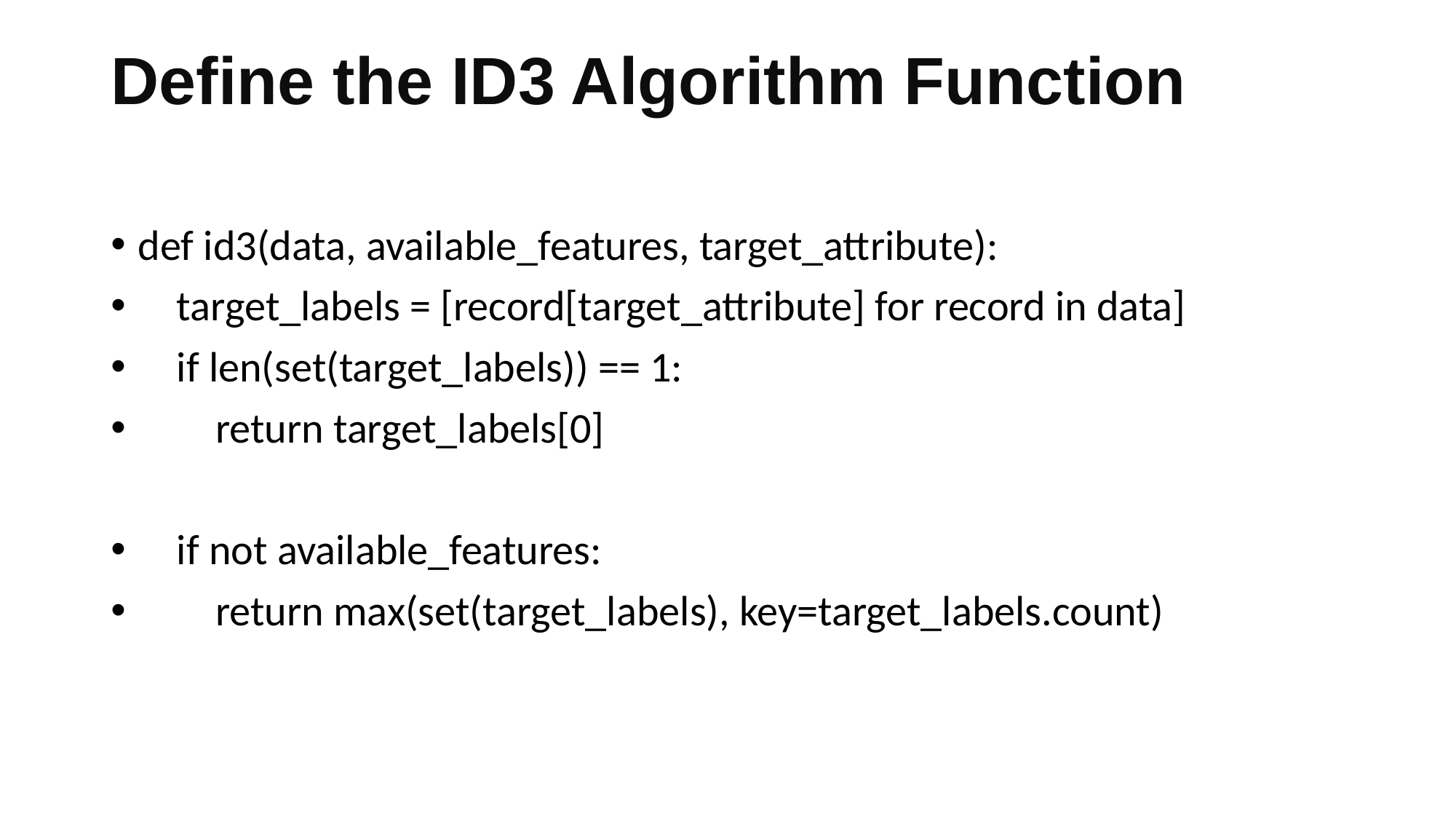

# Define the ID3 Algorithm Function
def id3(data, available_features, target_attribute):
    target_labels = [record[target_attribute] for record in data]
    if len(set(target_labels)) == 1:
        return target_labels[0]

    if not available_features:
        return max(set(target_labels), key=target_labels.count)